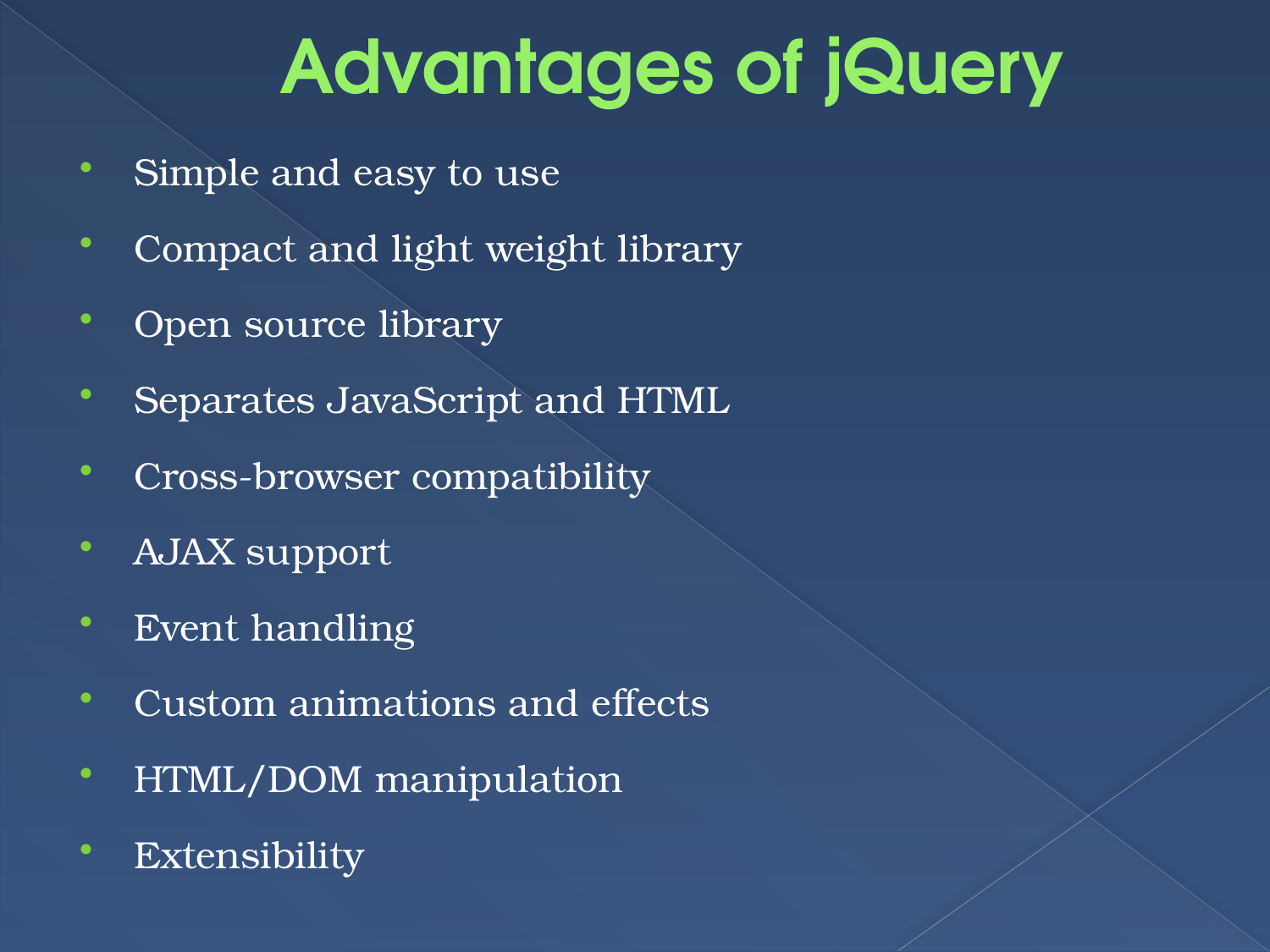

# Advantages of jQuery
Simple and easy to use
Compact and light weight library
Open source library
Separates JavaScript and HTML
Cross-browser compatibility
AJAX support
Event handling
Custom animations and effects
HTML/DOM manipulation
Extensibility